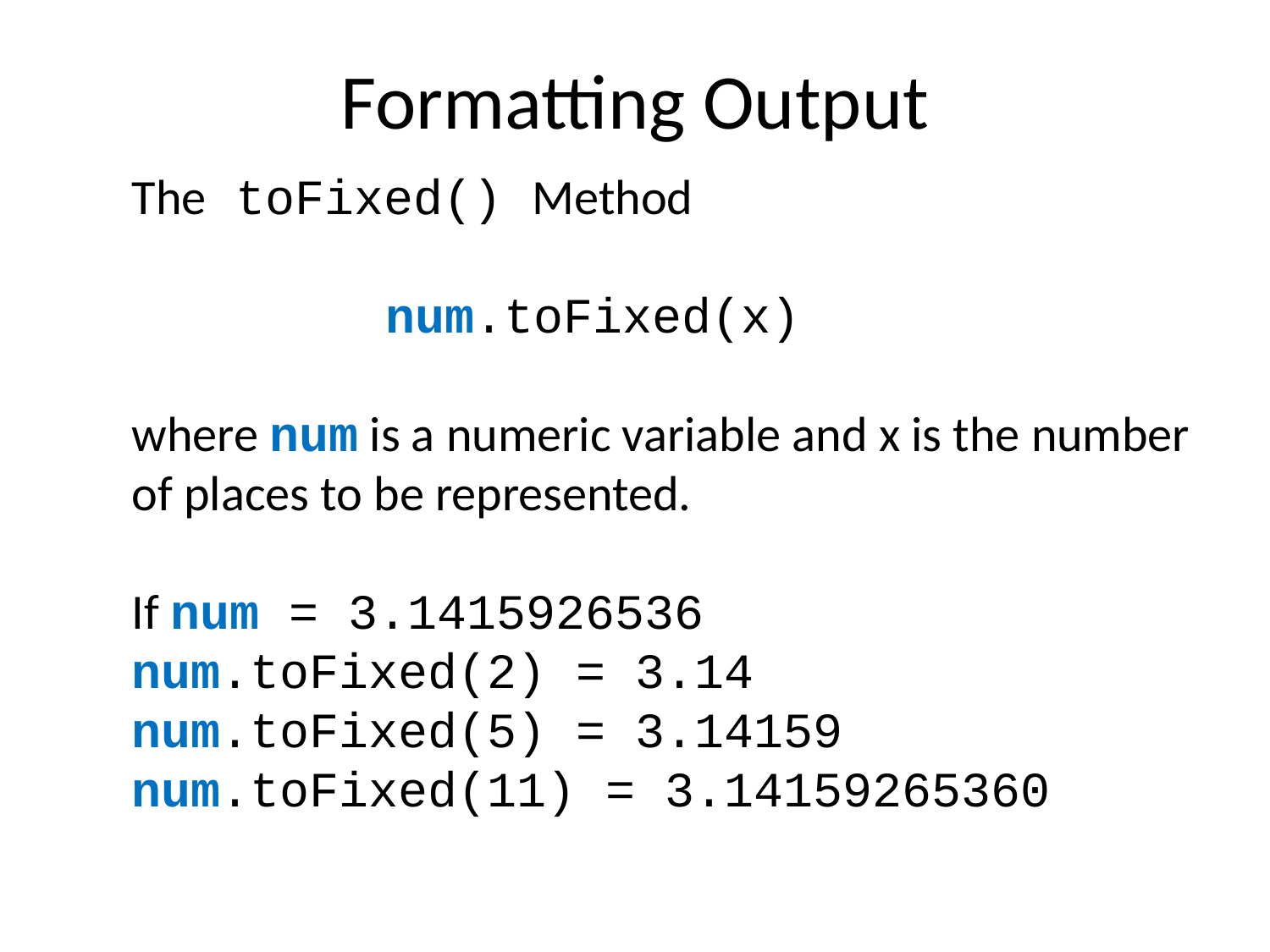

# Formatting Output
The toFixed() Method

		num.toFixed(x)

where num is a numeric variable and x is the number of places to be represented.

If num = 3.1415926536
num.toFixed(2) = 3.14
num.toFixed(5) = 3.14159
num.toFixed(11) = 3.14159265360